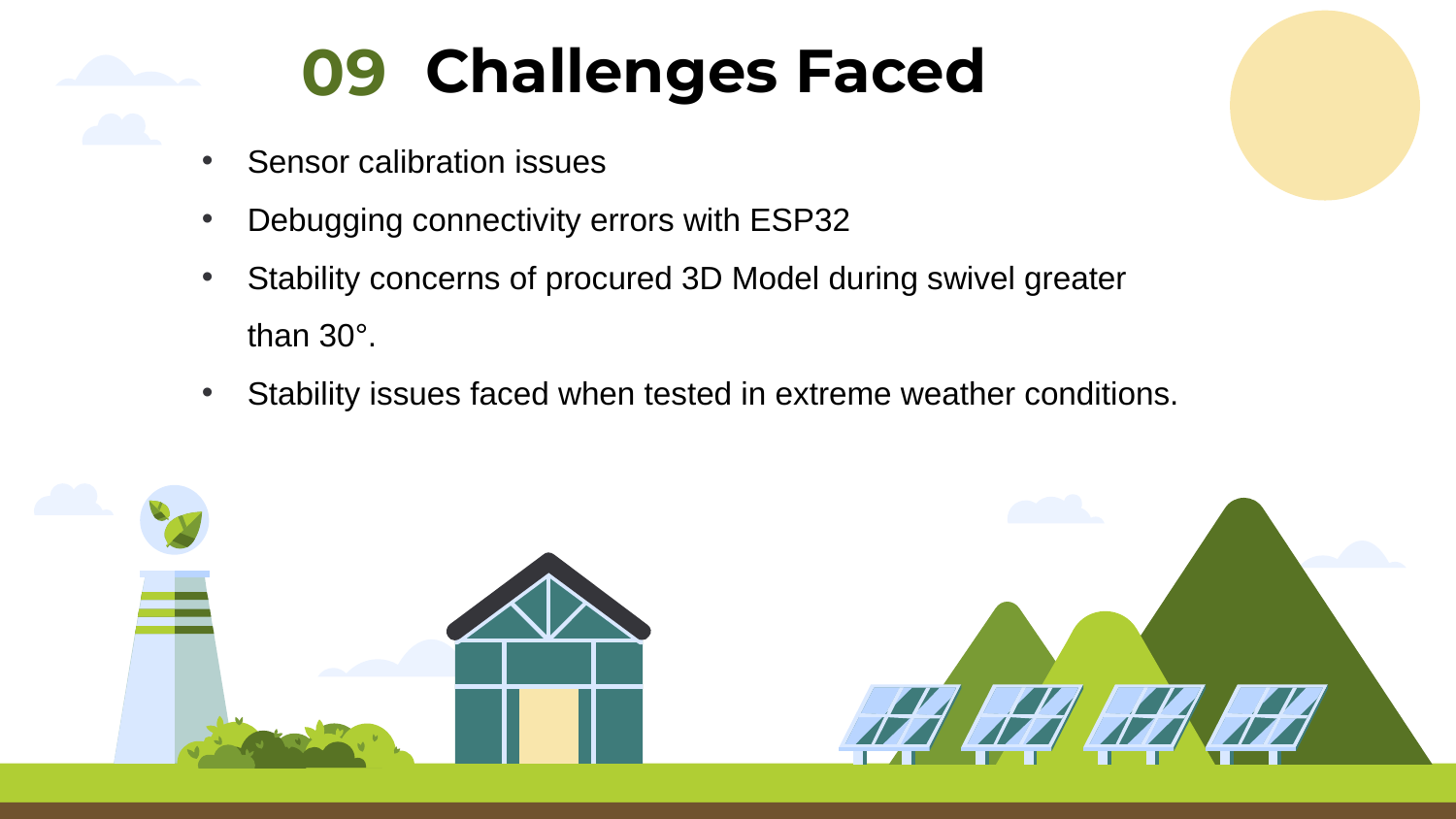

09
# Challenges Faced
Sensor calibration issues
Debugging connectivity errors with ESP32
Stability concerns of procured 3D Model during swivel greater than 30°.
Stability issues faced when tested in extreme weather conditions.